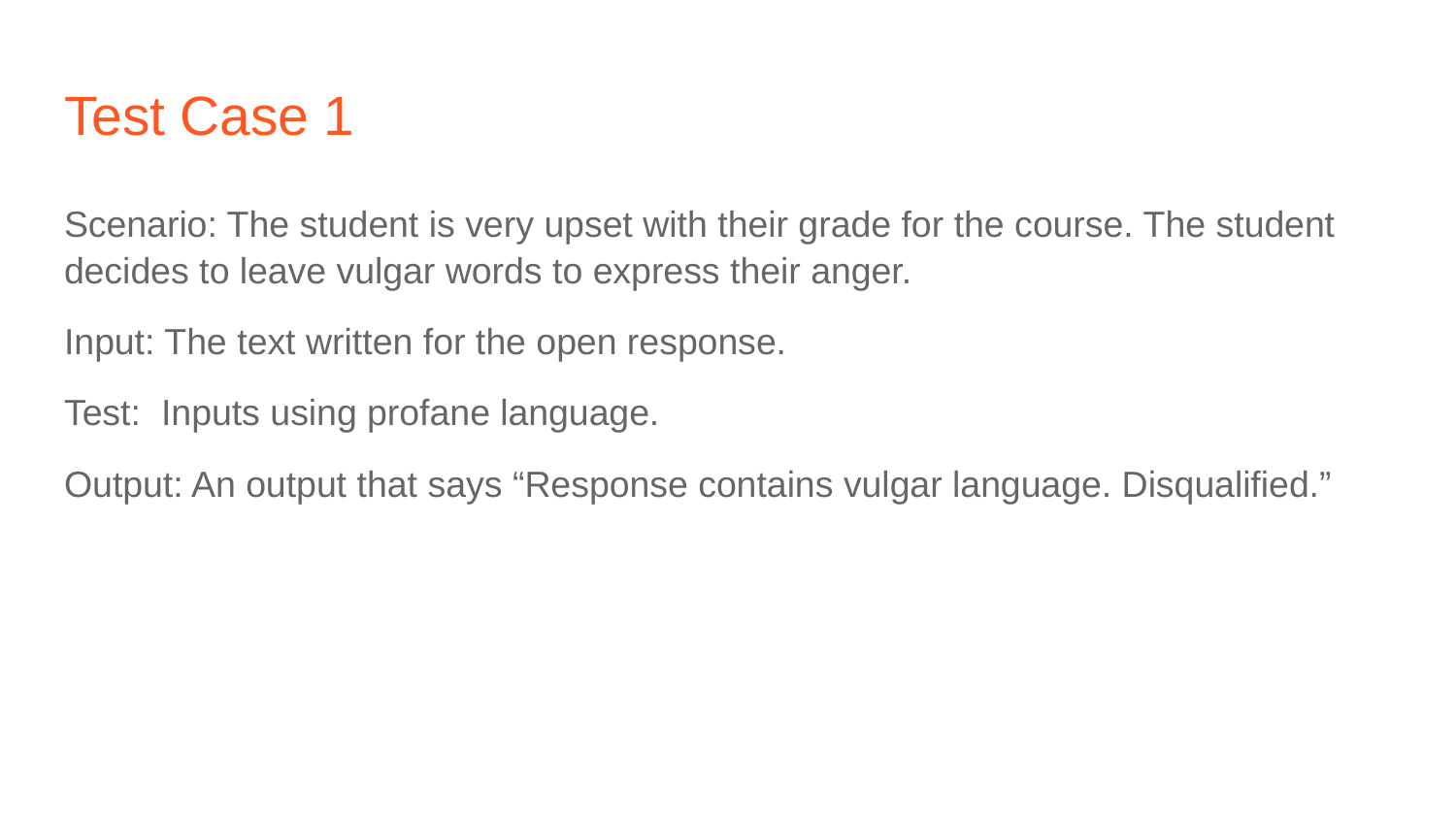

# Test Case 1
Scenario: The student is very upset with their grade for the course. The student decides to leave vulgar words to express their anger.
Input: The text written for the open response.
Test:  Inputs using profane language.
Output: An output that says “Response contains vulgar language. Disqualified.”